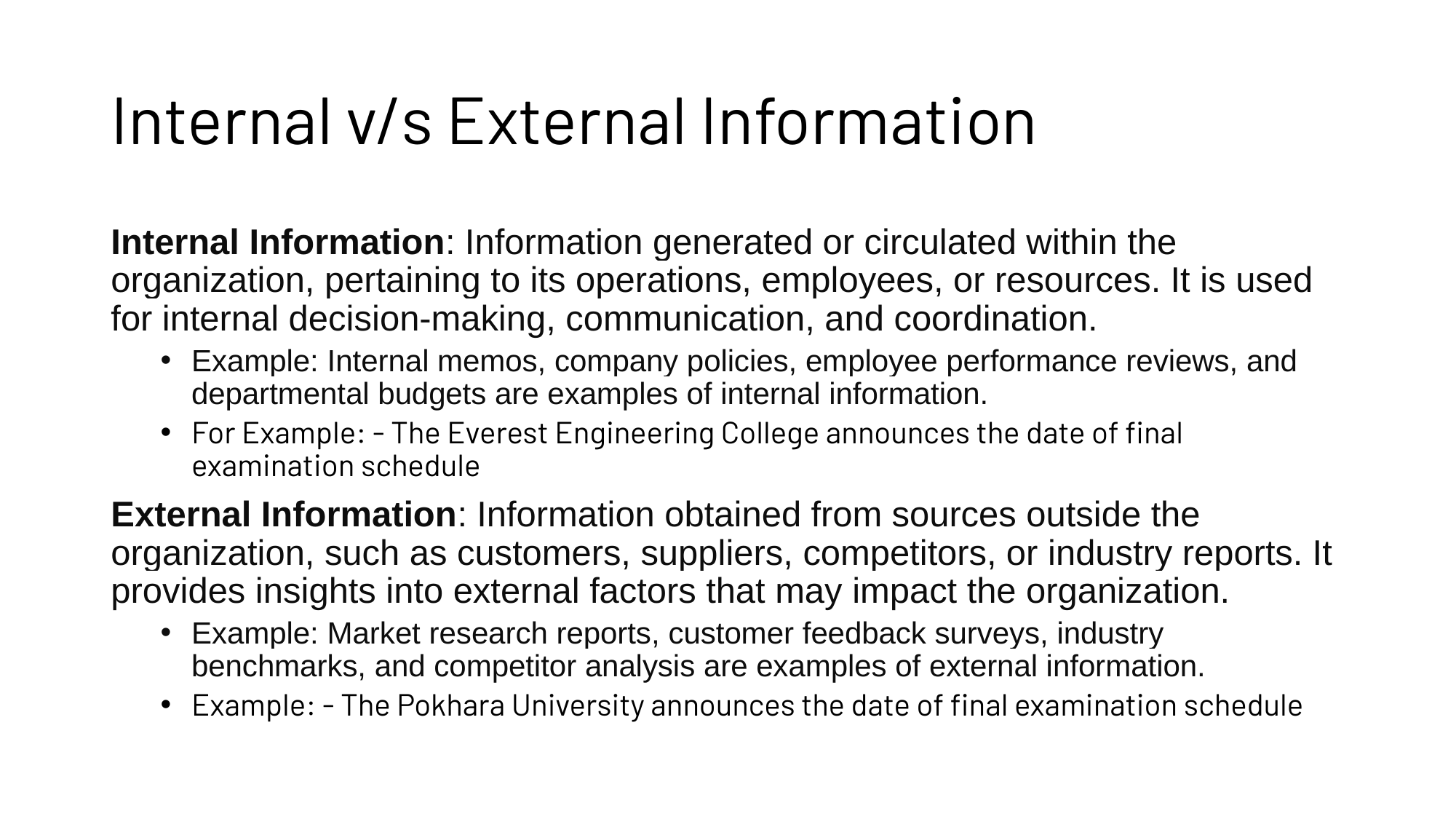

# Internal v/s External Information
Internal Information: Information generated or circulated within the organization, pertaining to its operations, employees, or resources. It is used for internal decision-making, communication, and coordination.
Example: Internal memos, company policies, employee performance reviews, and departmental budgets are examples of internal information.
For Example: - The Everest Engineering College announces the date of final examination schedule
External Information: Information obtained from sources outside the organization, such as customers, suppliers, competitors, or industry reports. It provides insights into external factors that may impact the organization.
Example: Market research reports, customer feedback surveys, industry benchmarks, and competitor analysis are examples of external information.
Example: - The Pokhara University announces the date of final examination schedule